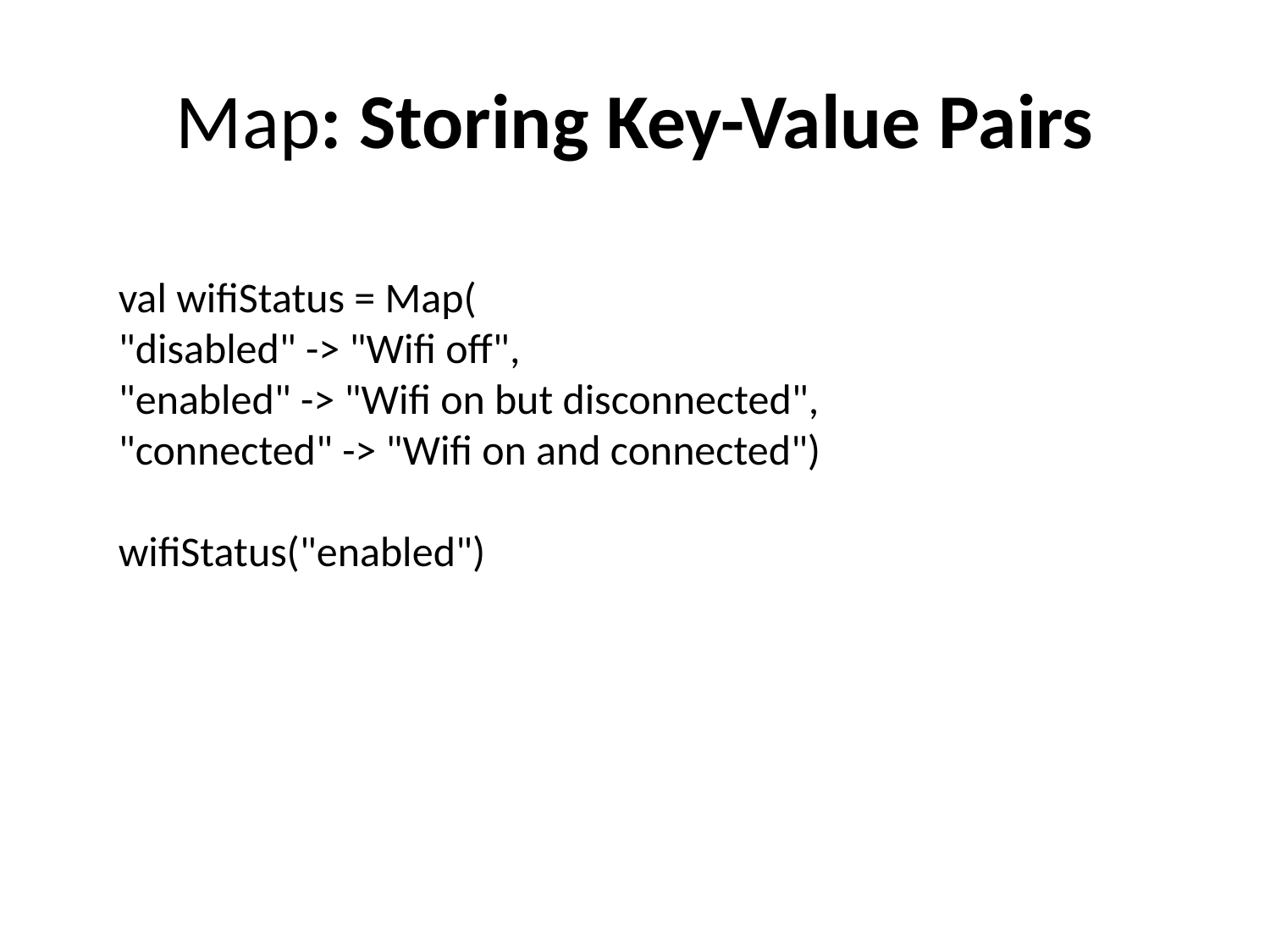

# Map: Storing Key-Value Pairs
val wifiStatus = Map(
"disabled" -> "Wifi off",
"enabled" -> "Wifi on but disconnected",
"connected" -> "Wifi on and connected")

wifiStatus("enabled")